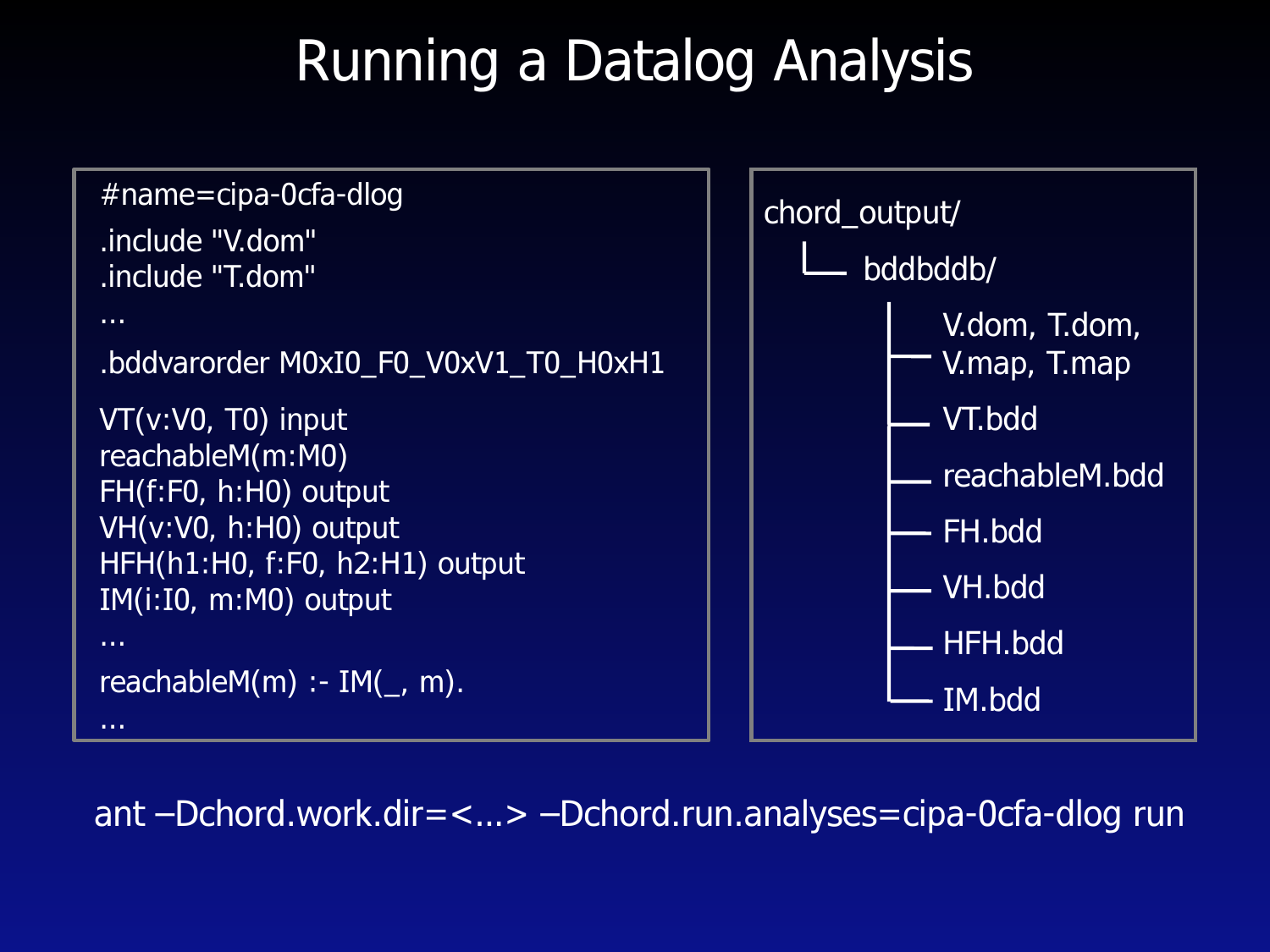

# Running a Datalog Analysis
#name=cipa-0cfa-dlog
.include "V.dom"
.include "T.dom"
...
.bddvarorder M0xI0_F0_V0xV1_T0_H0xH1
VT(v:V0, T0) input
reachableM(m:M0)
FH(f:F0, h:H0) output
VH(v:V0, h:H0) output
HFH(h1:H0, f:F0, h2:H1) output
IM(i:I0, m:M0) output
...
reachableM(m) :- IM(_, m).
...
chord_output/
          bddbddb/
                  V.dom, T.dom,
                  V.map, T.map
                  VT.bdd
                  reachableM.bdd
                  FH.bdd
                  VH.bdd
                  HFH.bdd
                  IM.bdd

ant –Dchord.work.dir=<…> –Dchord.run.analyses=cipa-0cfa-dlog run